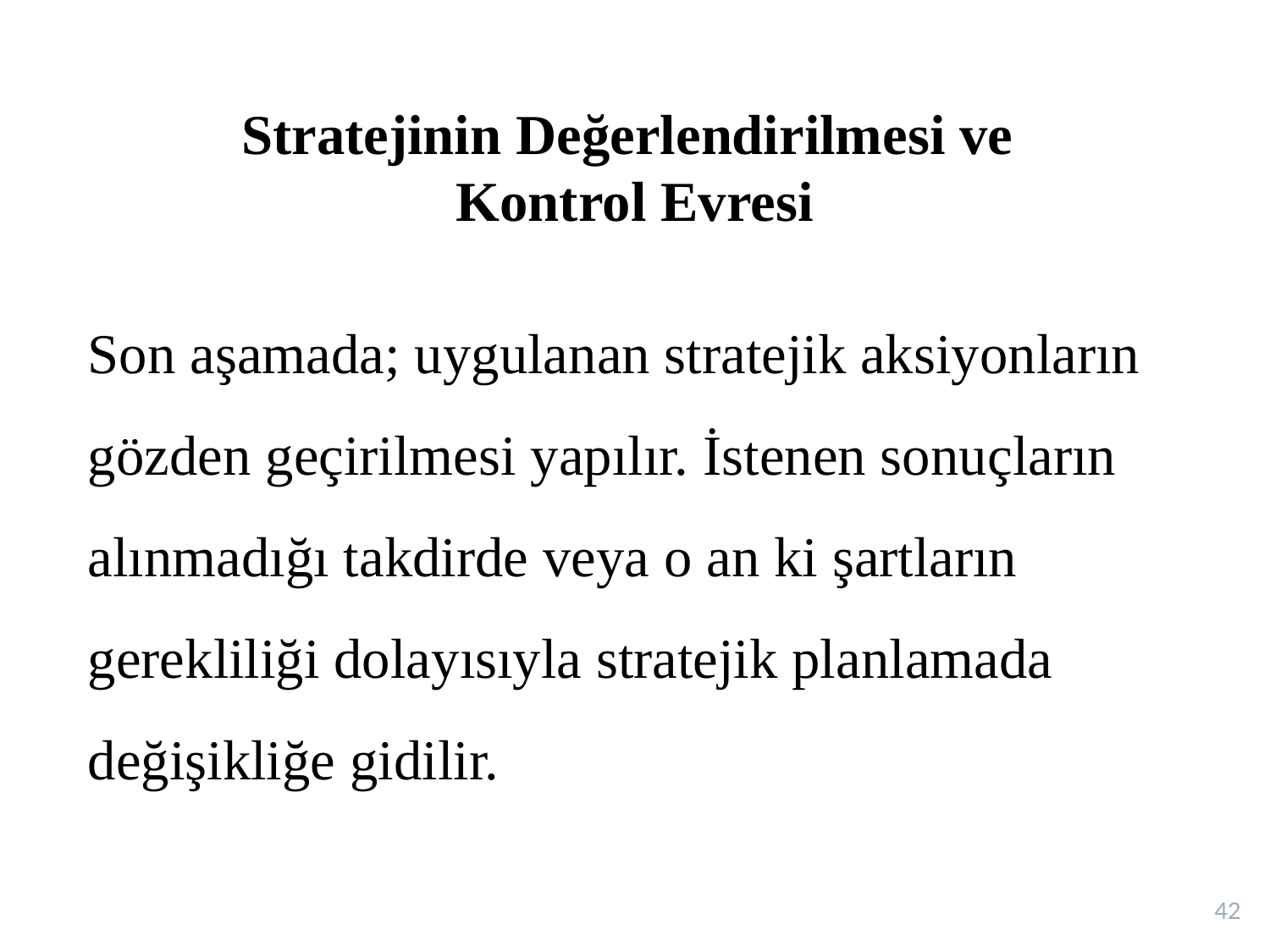

# Stratejinin Değerlendirilmesi ve Kontrol Evresi
Son aşamada; uygulanan stratejik aksiyonların gözden geçirilmesi yapılır. İstenen sonuçların alınmadığı takdirde veya o an ki şartların gerekliliği dolayısıyla stratejik planlamada değişikliğe gidilir.

42